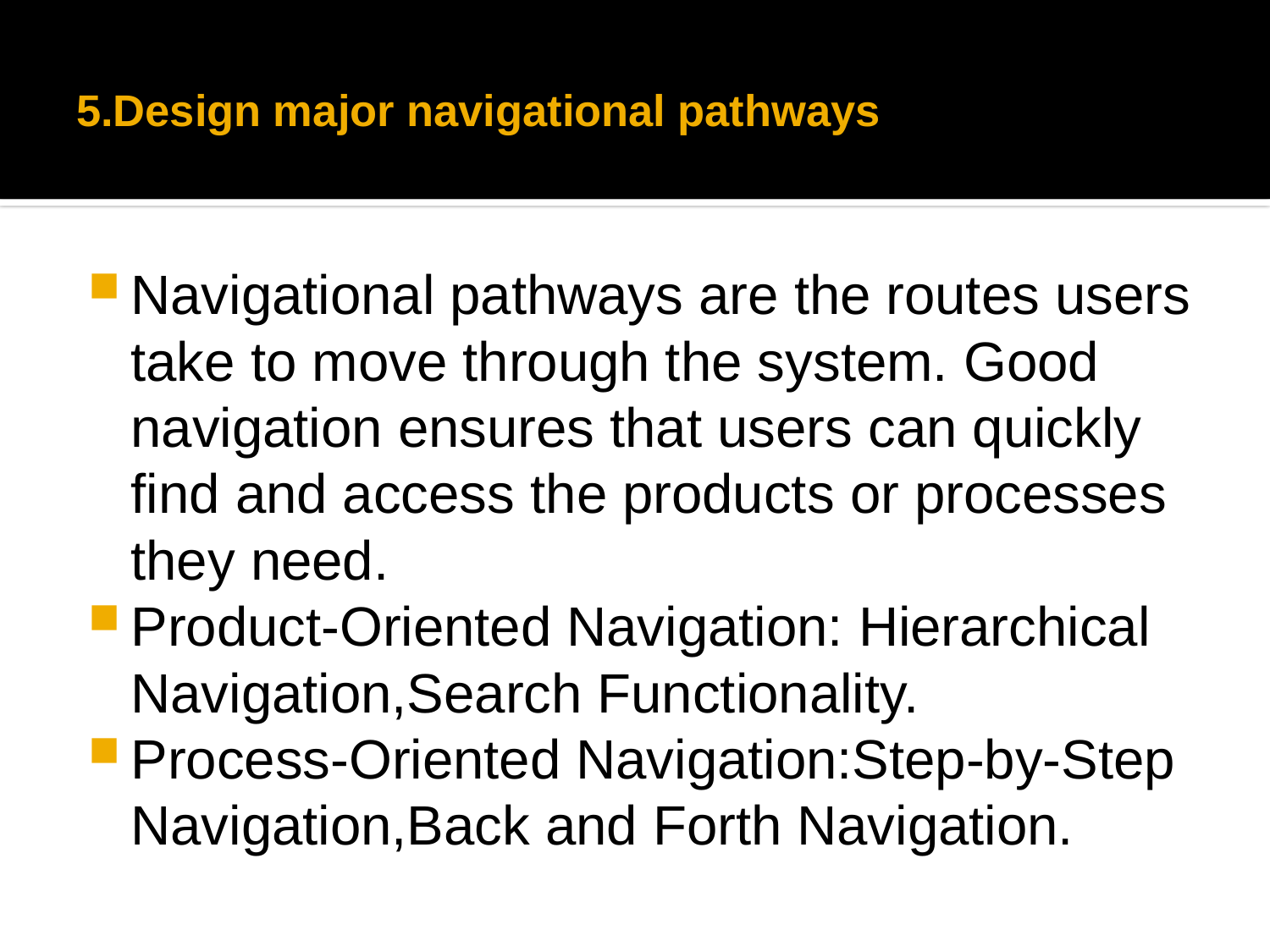

# 5.Design major navigational pathways
Navigational pathways are the routes users take to move through the system. Good navigation ensures that users can quickly find and access the products or processes they need.
Product-Oriented Navigation: Hierarchical Navigation,Search Functionality.
Process-Oriented Navigation:Step-by-Step Navigation,Back and Forth Navigation.